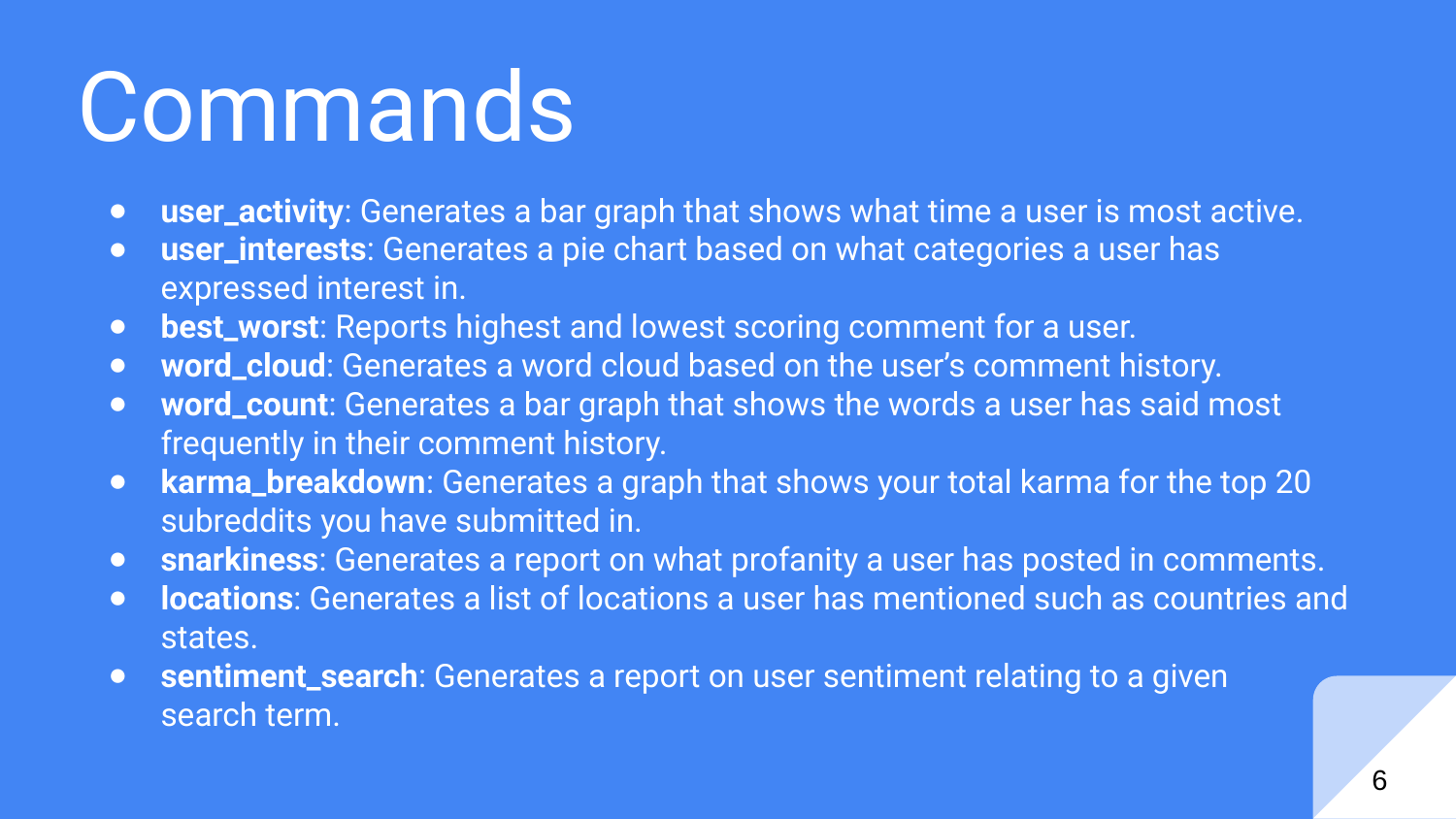

# Commands
user_activity: Generates a bar graph that shows what time a user is most active.
user_interests: Generates a pie chart based on what categories a user has expressed interest in.
best_worst: Reports highest and lowest scoring comment for a user.
word_cloud: Generates a word cloud based on the user’s comment history.
word_count: Generates a bar graph that shows the words a user has said most frequently in their comment history.
karma_breakdown: Generates a graph that shows your total karma for the top 20 subreddits you have submitted in.
snarkiness: Generates a report on what profanity a user has posted in comments.
locations: Generates a list of locations a user has mentioned such as countries and states.
sentiment_search: Generates a report on user sentiment relating to a given
search term.

6